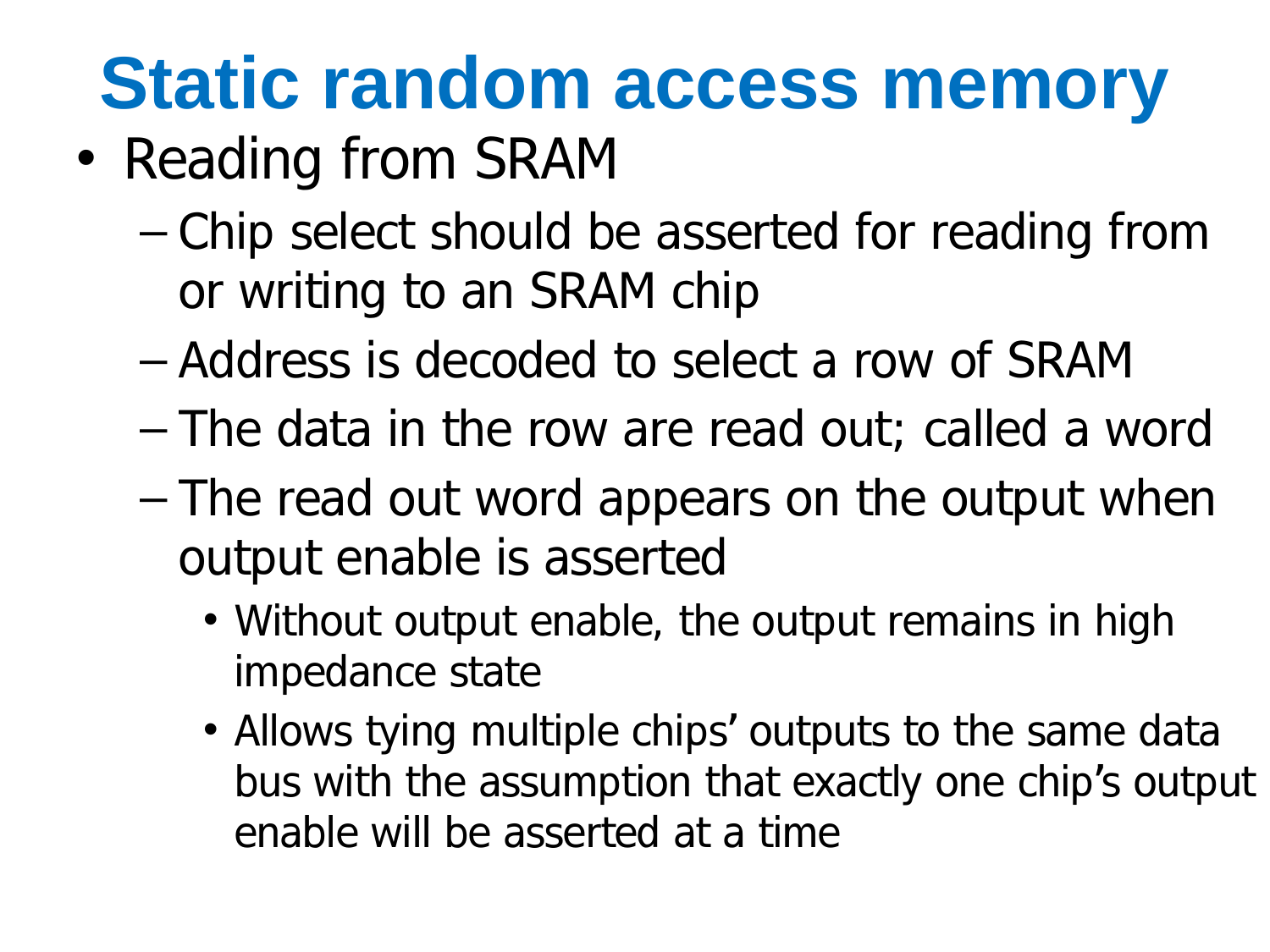

# Static random access memory
Reading from SRAM
Chip select should be asserted for reading from or writing to an SRAM chip
Address is decoded to select a row of SRAM
The data in the row are read out; called a word
The read out word appears on the output when output enable is asserted
Without output enable, the output remains in high impedance state
Allows tying multiple chips’ outputs to the same data bus with the assumption that exactly one chip’s output enable will be asserted at a time